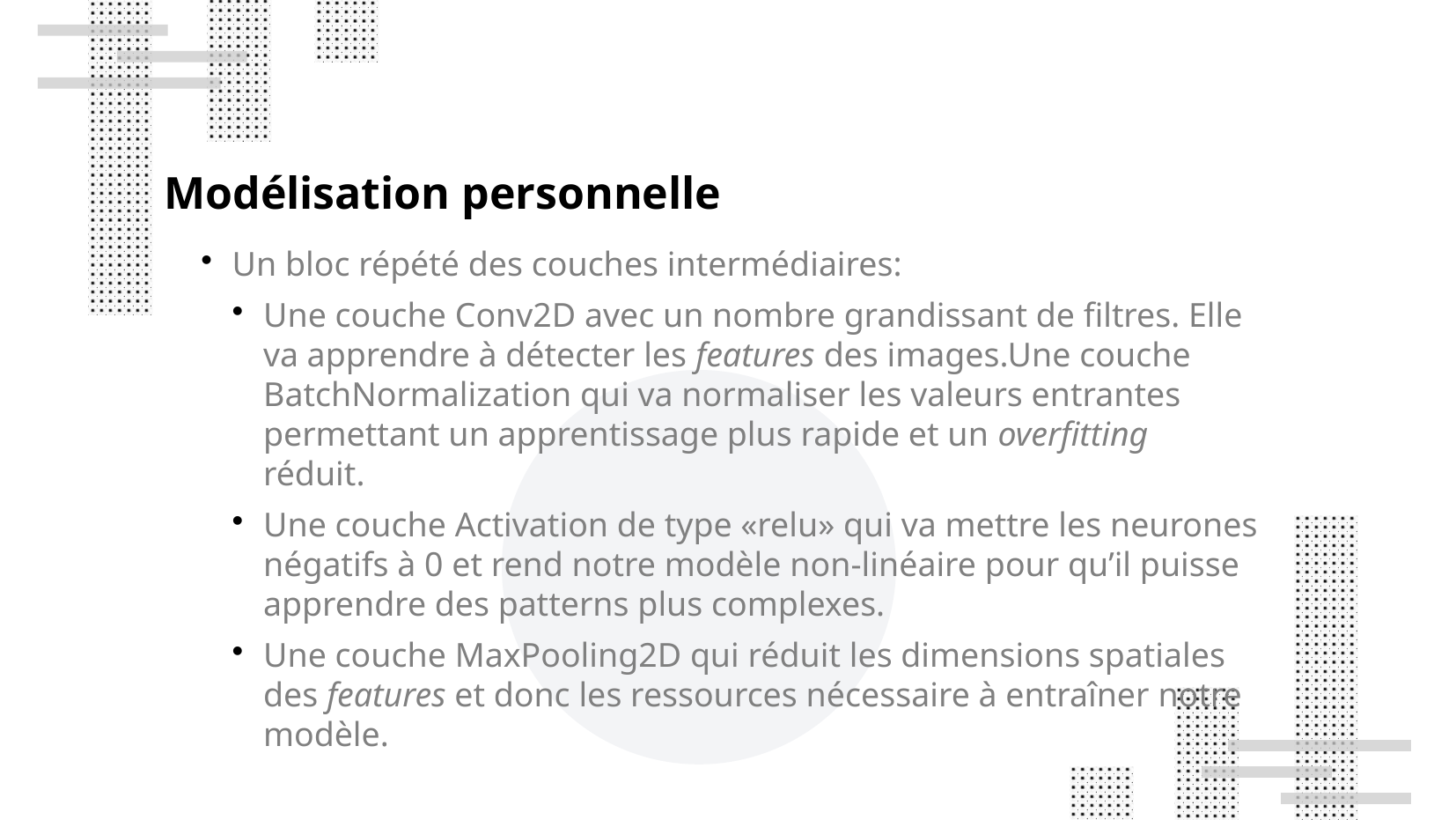

Modélisation personnelle
Un bloc répété des couches intermédiaires:
Une couche Conv2D avec un nombre grandissant de filtres. Elle va apprendre à détecter les features des images.Une couche BatchNormalization qui va normaliser les valeurs entrantes permettant un apprentissage plus rapide et un overfitting réduit.
Une couche Activation de type «relu» qui va mettre les neurones négatifs à 0 et rend notre modèle non-linéaire pour qu’il puisse apprendre des patterns plus complexes.
Une couche MaxPooling2D qui réduit les dimensions spatiales des features et donc les ressources nécessaire à entraîner notre modèle.